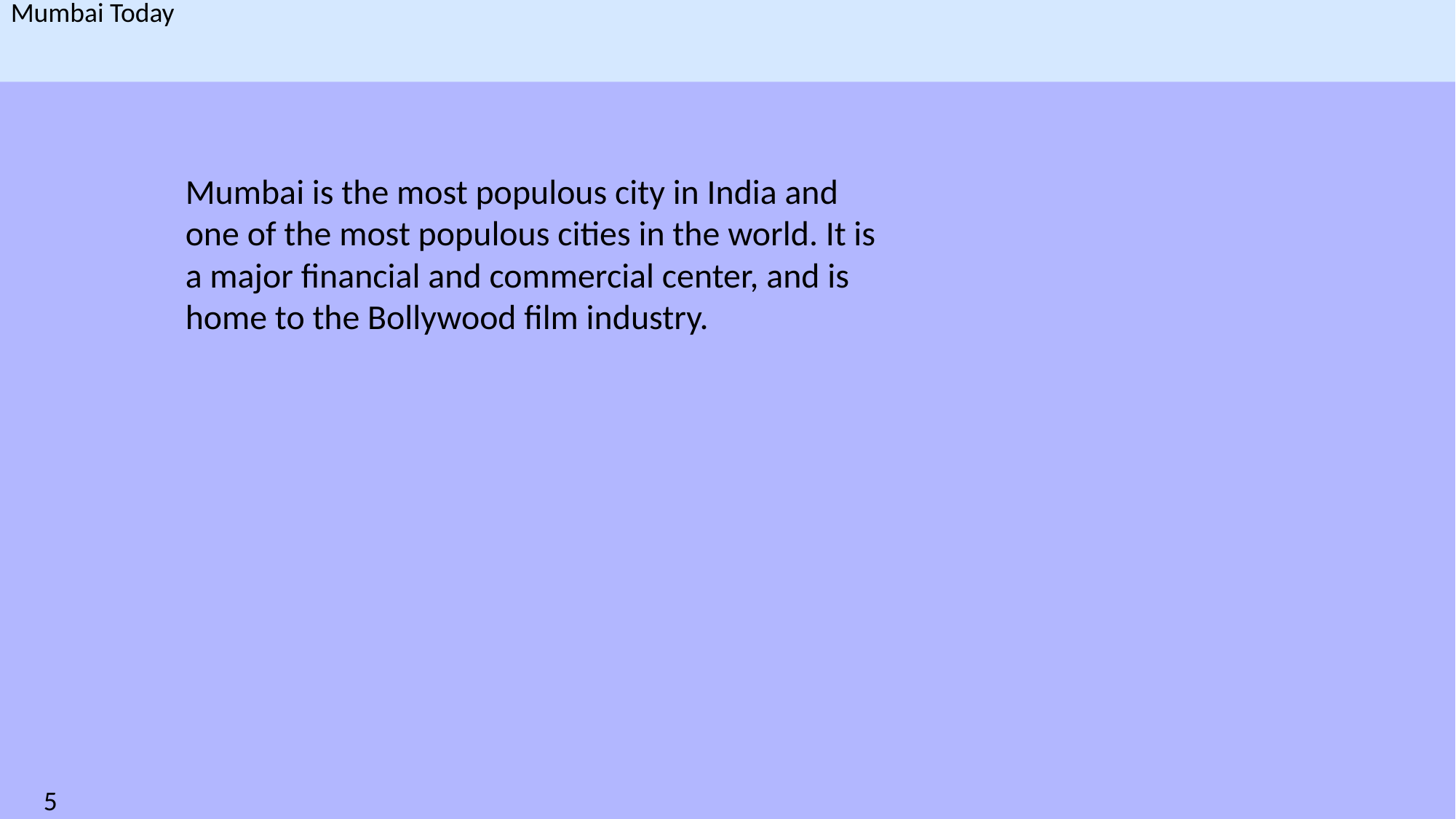

Mumbai Today
Mumbai is the most populous city in India and one of the most populous cities in the world. It is a major financial and commercial center, and is home to the Bollywood film industry.

5